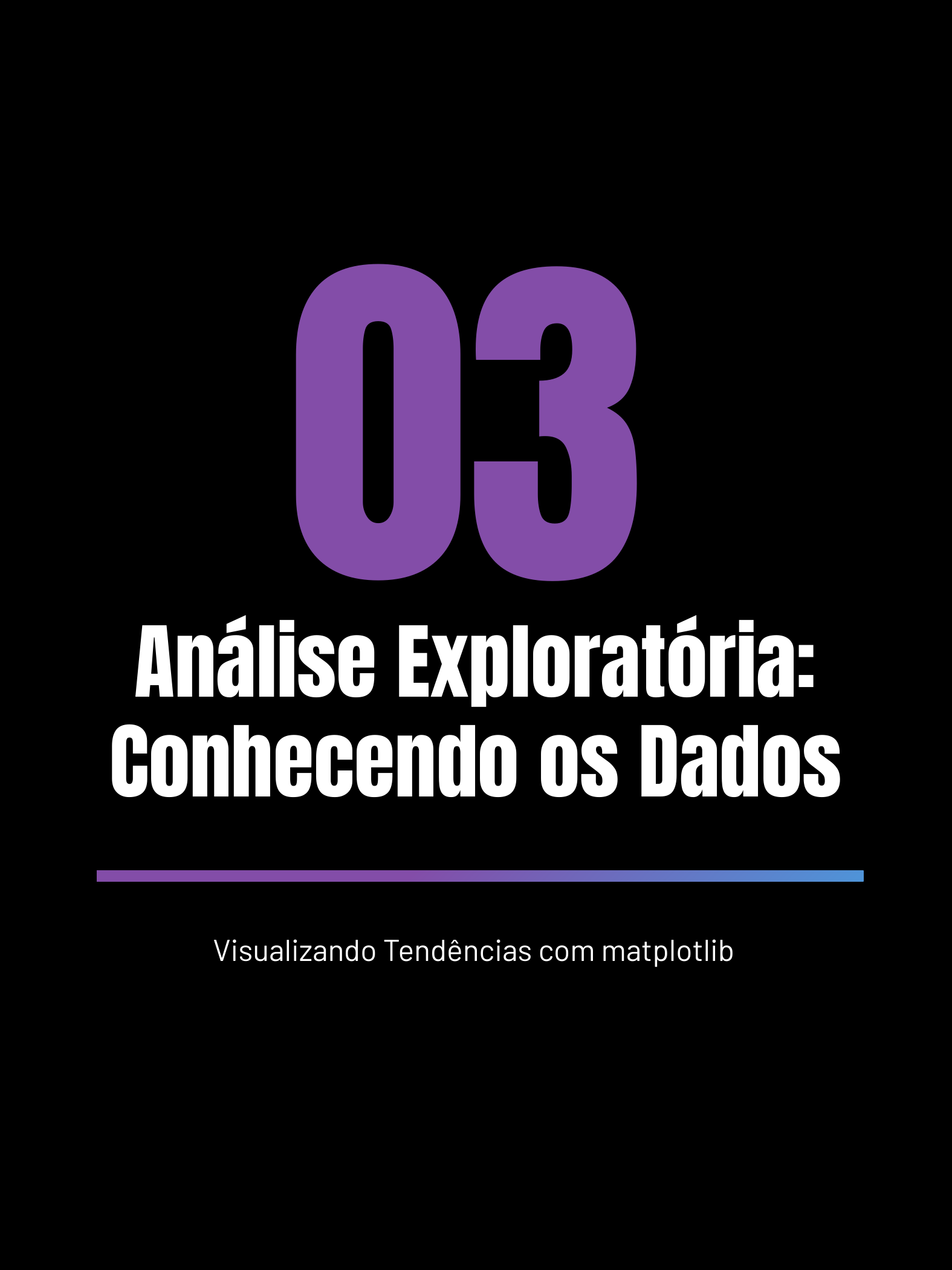

03
Análise Exploratória: Conhecendo os Dados

Visualizando Tendências com matplotlib
PYTHON ALQUIMISTA – GABRIELA SOARES
7